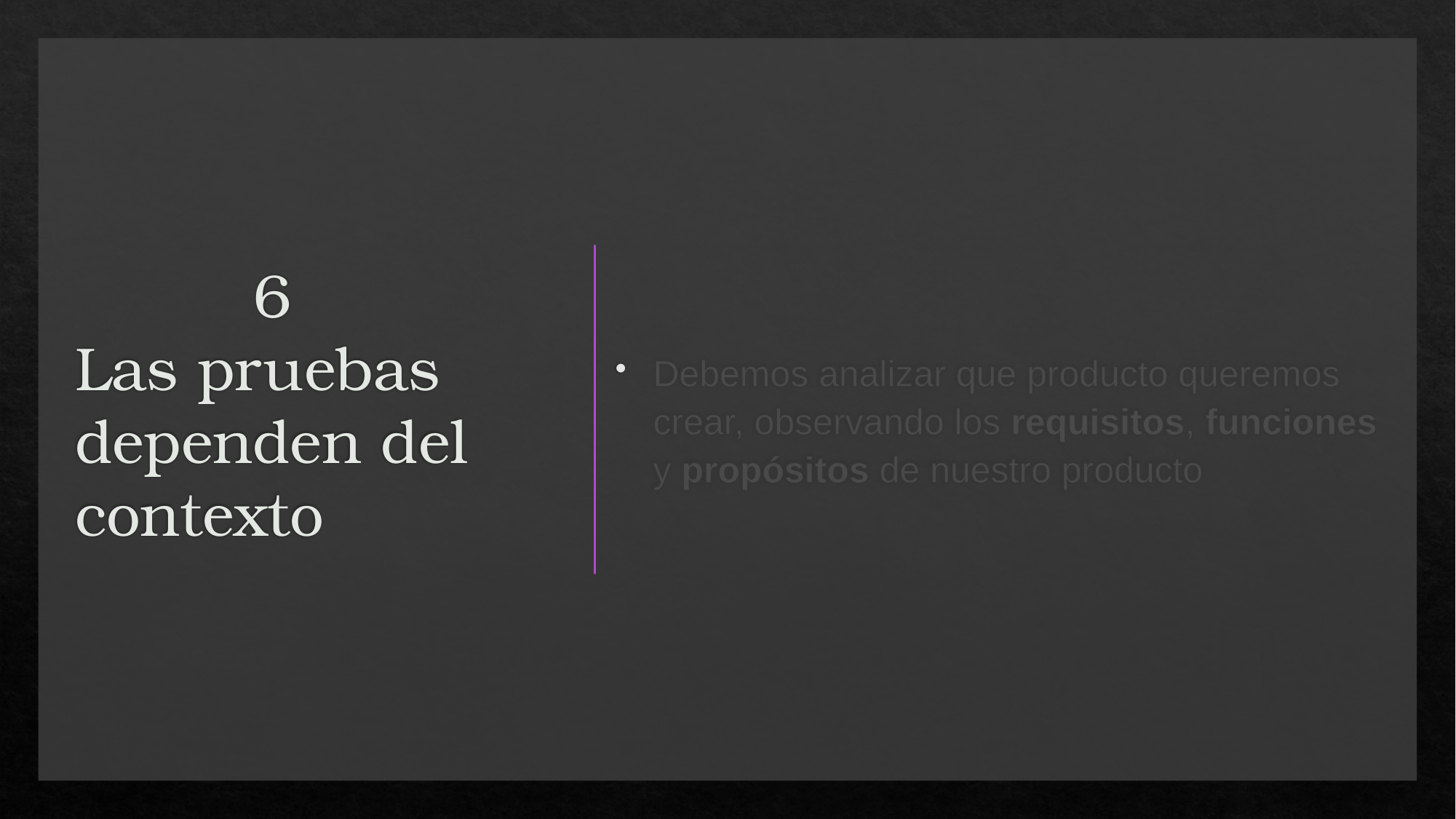

# 6 Las pruebas dependen del contexto
Debemos analizar que producto queremos crear, observando los requisitos, funciones y propósitos de nuestro producto